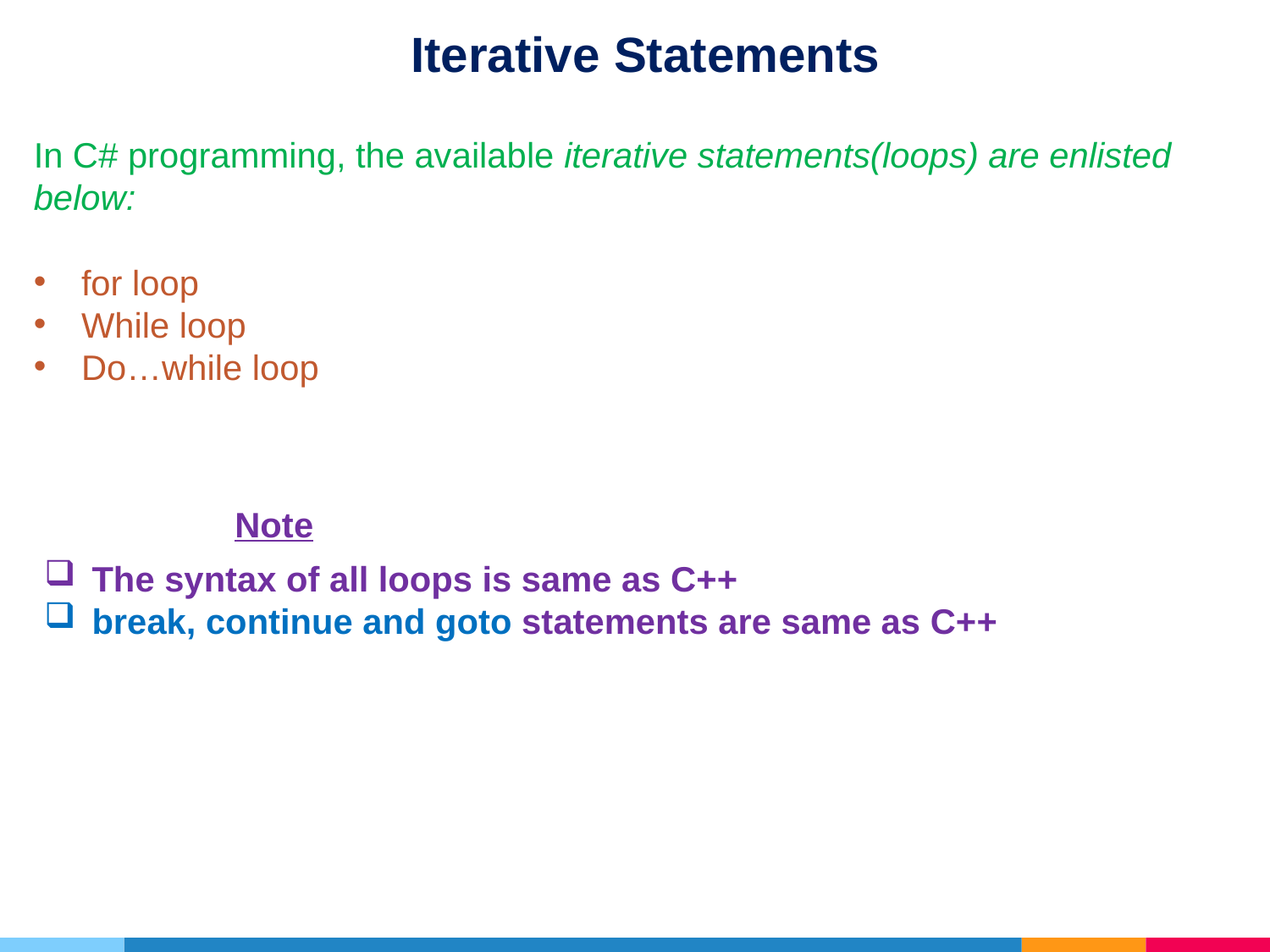

# Iterative Statements

In C# programming, the available iterative statements(loops) are enlisted below:

for loop
While loop
Do…while loop

Note
The syntax of all loops is same as C++
break, continue and goto statements are same as C++